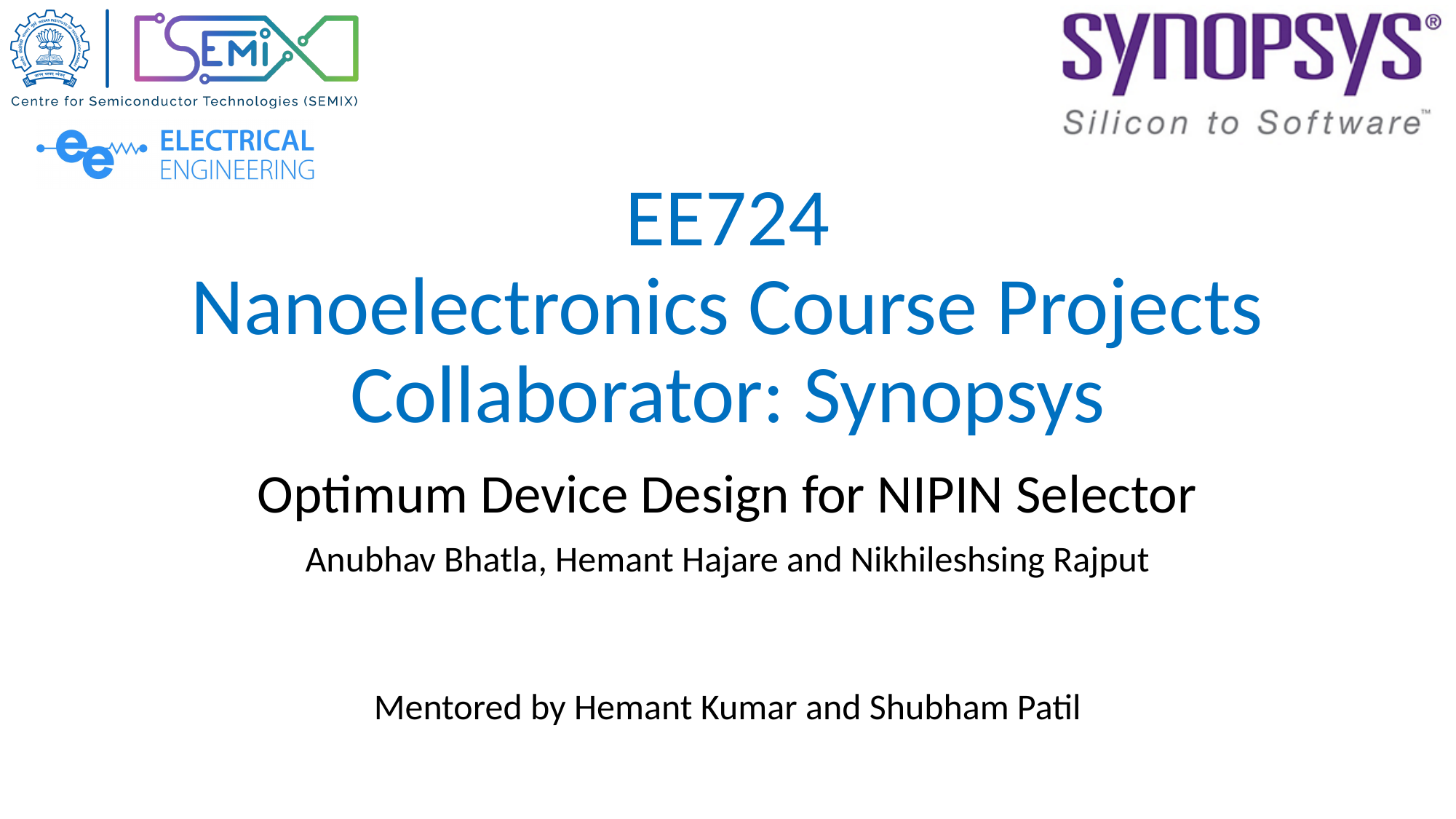

# EE724 Nanoelectronics Course Projects Collaborator: Synopsys
Optimum Device Design for NIPIN Selector
Anubhav Bhatla, Hemant Hajare and Nikhileshsing Rajput

Mentored by Hemant Kumar and Shubham Patil